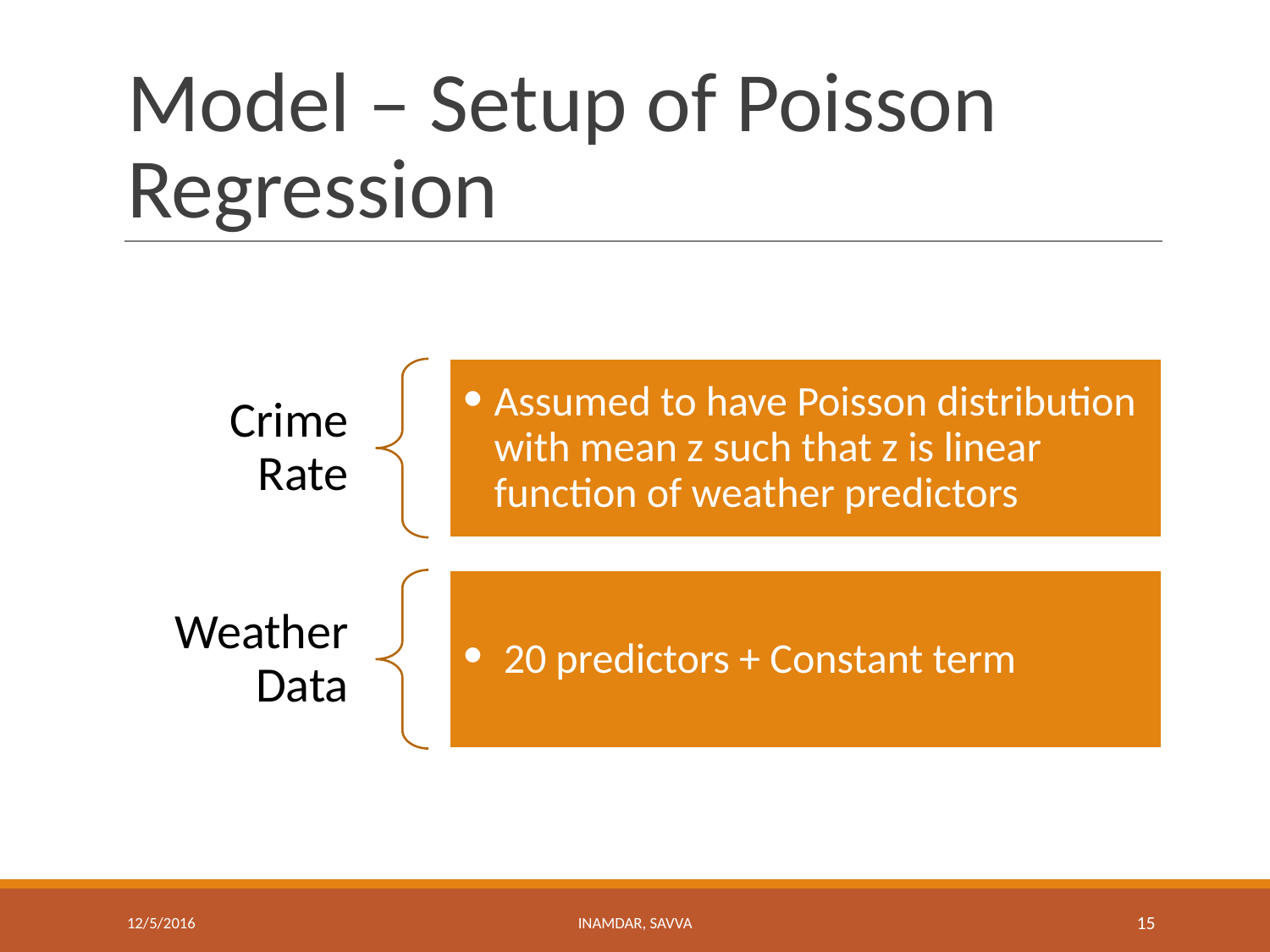

# Model – Setup of Poisson Regression

Crime Rate

Assumed to have Poisson distribution with mean z such that z is linear function of weather predictors

Weather Data

 20 predictors + Constant term
12/5/2016
INAMDAR, SAVVA
15